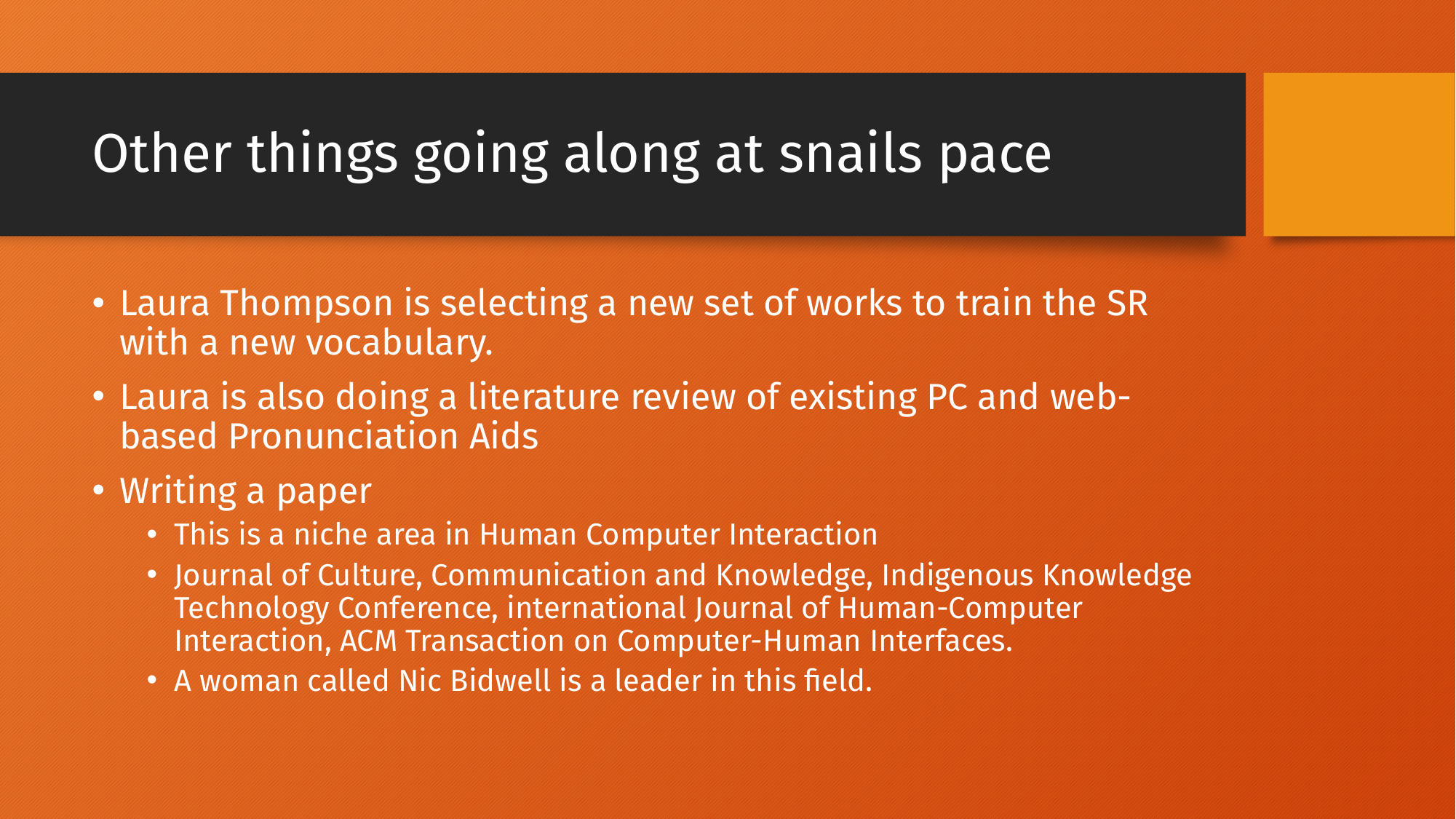

# Other things going along at snails pace
Laura Thompson is selecting a new set of works to train the SR with a new vocabulary.
Laura is also doing a literature review of existing PC and web-based Pronunciation Aids
Writing a paper
This is a niche area in Human Computer Interaction
Journal of Culture, Communication and Knowledge, Indigenous Knowledge Technology Conference, international Journal of Human-Computer Interaction, ACM Transaction on Computer-Human Interfaces.
A woman called Nic Bidwell is a leader in this field.